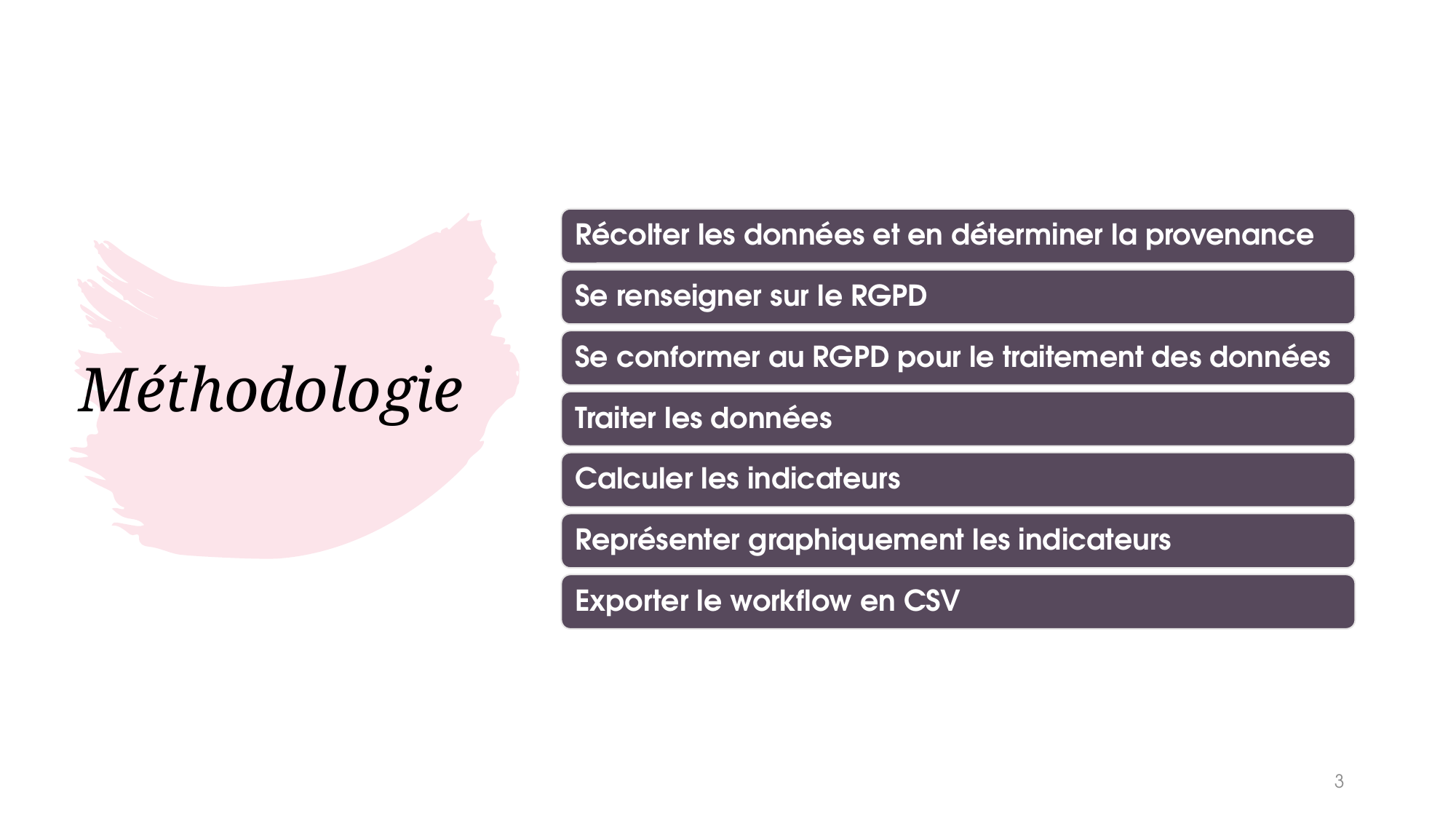

Récolter les données et en déterminer la provenance
Se renseigner sur le RGPD
Se conformer au RGPD pour le traitement des données
Traiter les données
Calculer les indicateurs
Représenter graphiquement les indicateurs
Exporter le workflow en CSV

# Méthodologie
3